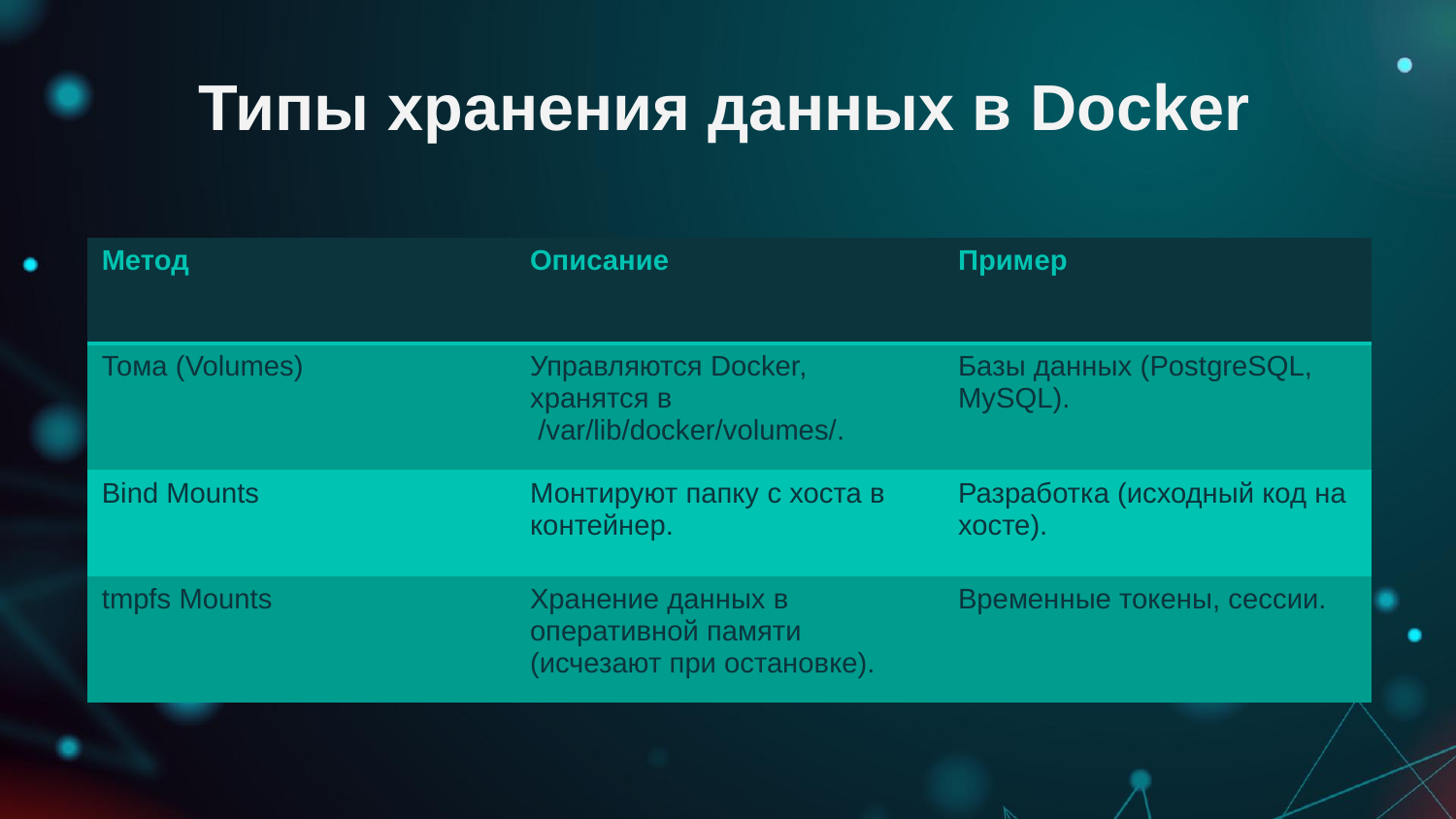

# Типы хранения данных в Docker
| Метод | Описание | Пример |
| --- | --- | --- |
| Тома (Volumes) | Управляются Docker, хранятся в  /var/lib/docker/volumes/. | Базы данных (PostgreSQL, MySQL). |
| Bind Mounts | Монтируют папку с хоста в контейнер. | Разработка (исходный код на хосте). |
| tmpfs Mounts | Хранение данных в оперативной памяти (исчезают при остановке). | Временные токены, сессии. |